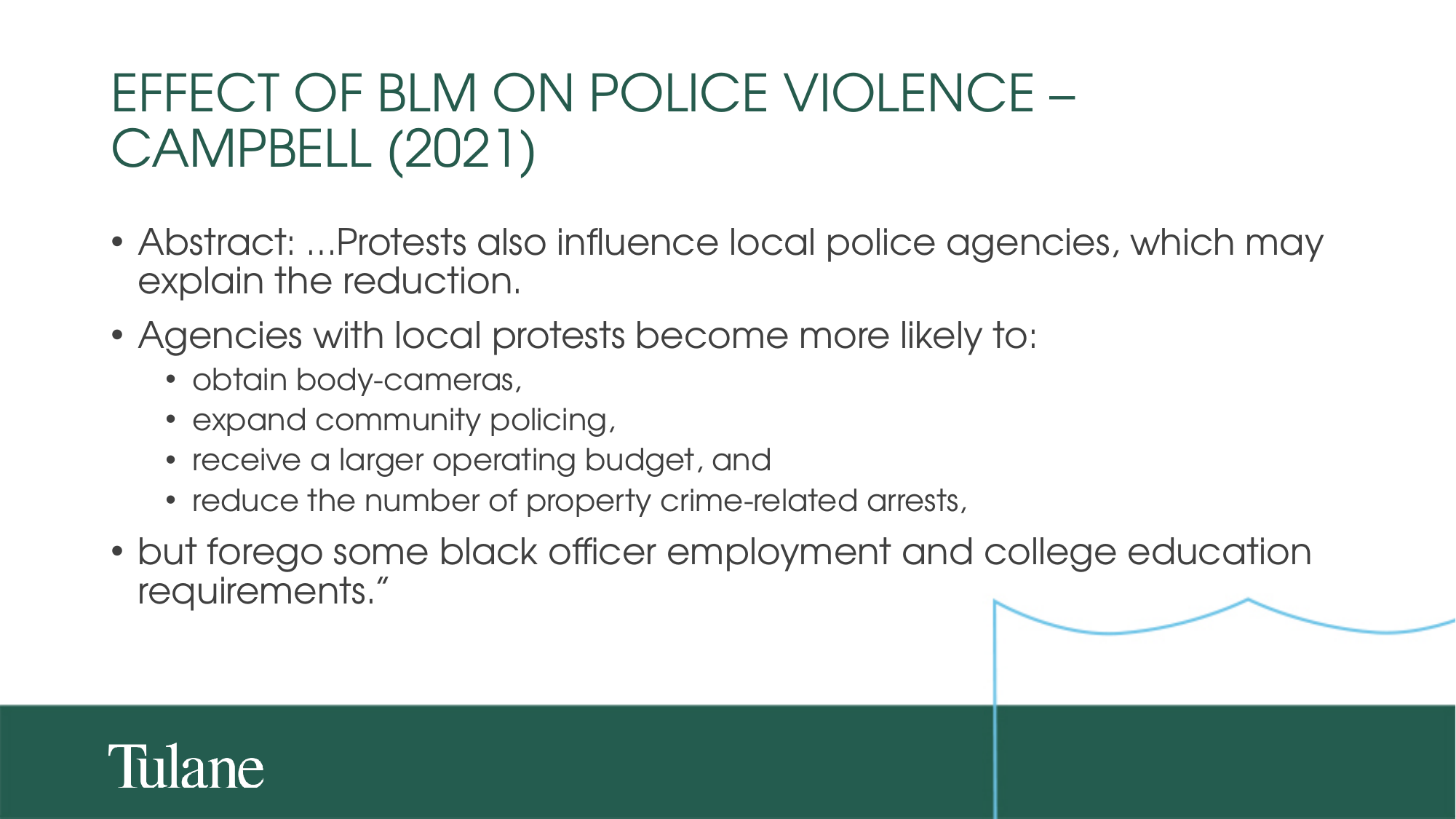

# Effect of BLM on Police violence – Campbell (2021)
Abstract: …Protests also influence local police agencies, which may explain the reduction.
Agencies with local protests become more likely to:
obtain body-cameras,
expand community policing,
receive a larger operating budget, and
reduce the number of property crime-related arrests,
but forego some black officer employment and college education requirements.”